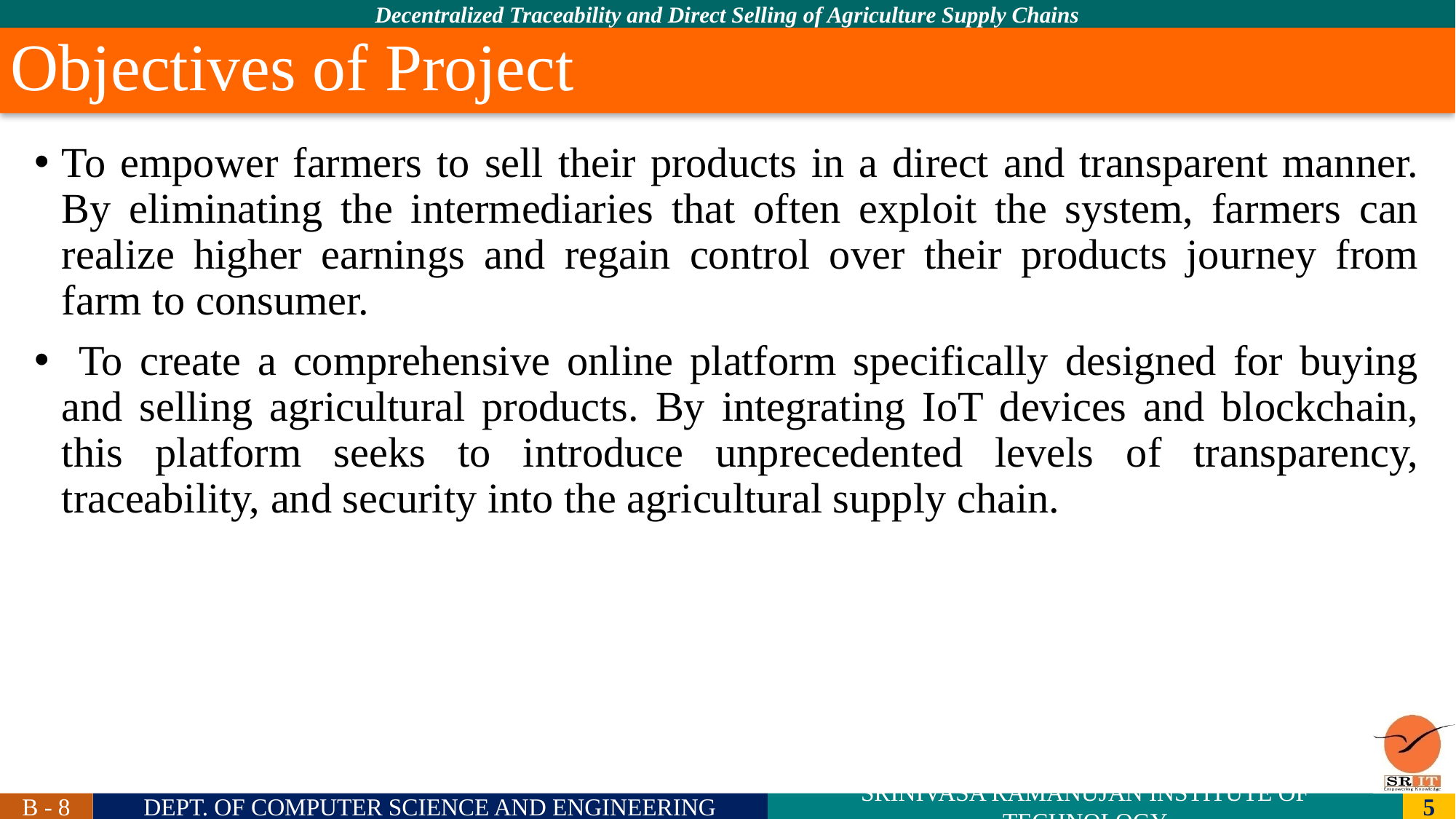

Objectives of Project
# To empower farmers to sell their products in a direct and transparent manner. By eliminating the intermediaries that often exploit the system, farmers can realize higher earnings and regain control over their products journey from farm to consumer.
 To create a comprehensive online platform specifically designed for buying and selling agricultural products. By integrating IoT devices and blockchain, this platform seeks to introduce unprecedented levels of transparency, traceability, and security into the agricultural supply chain.